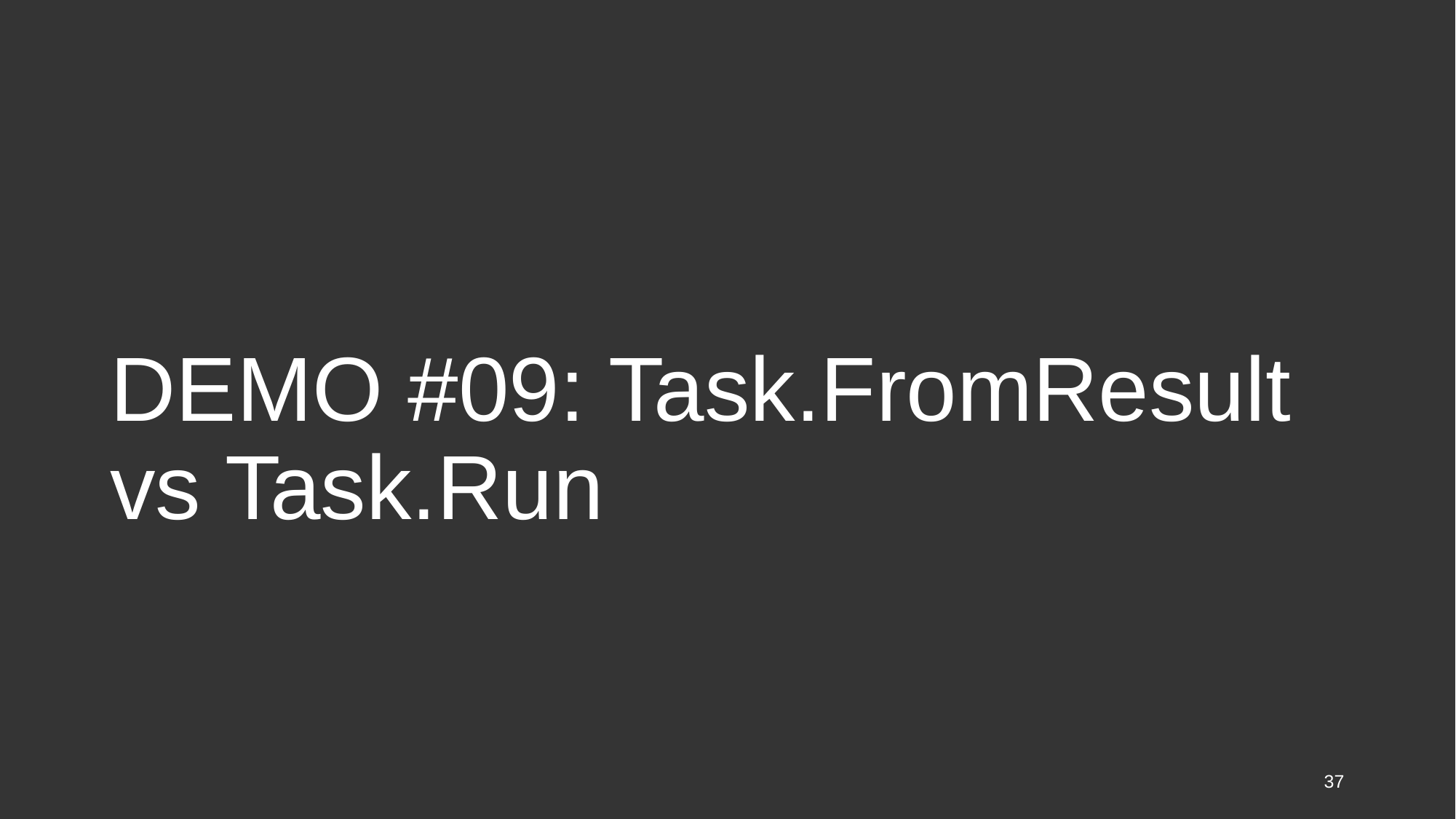

# DEMO #09: Task.FromResult vs Task.Run

37